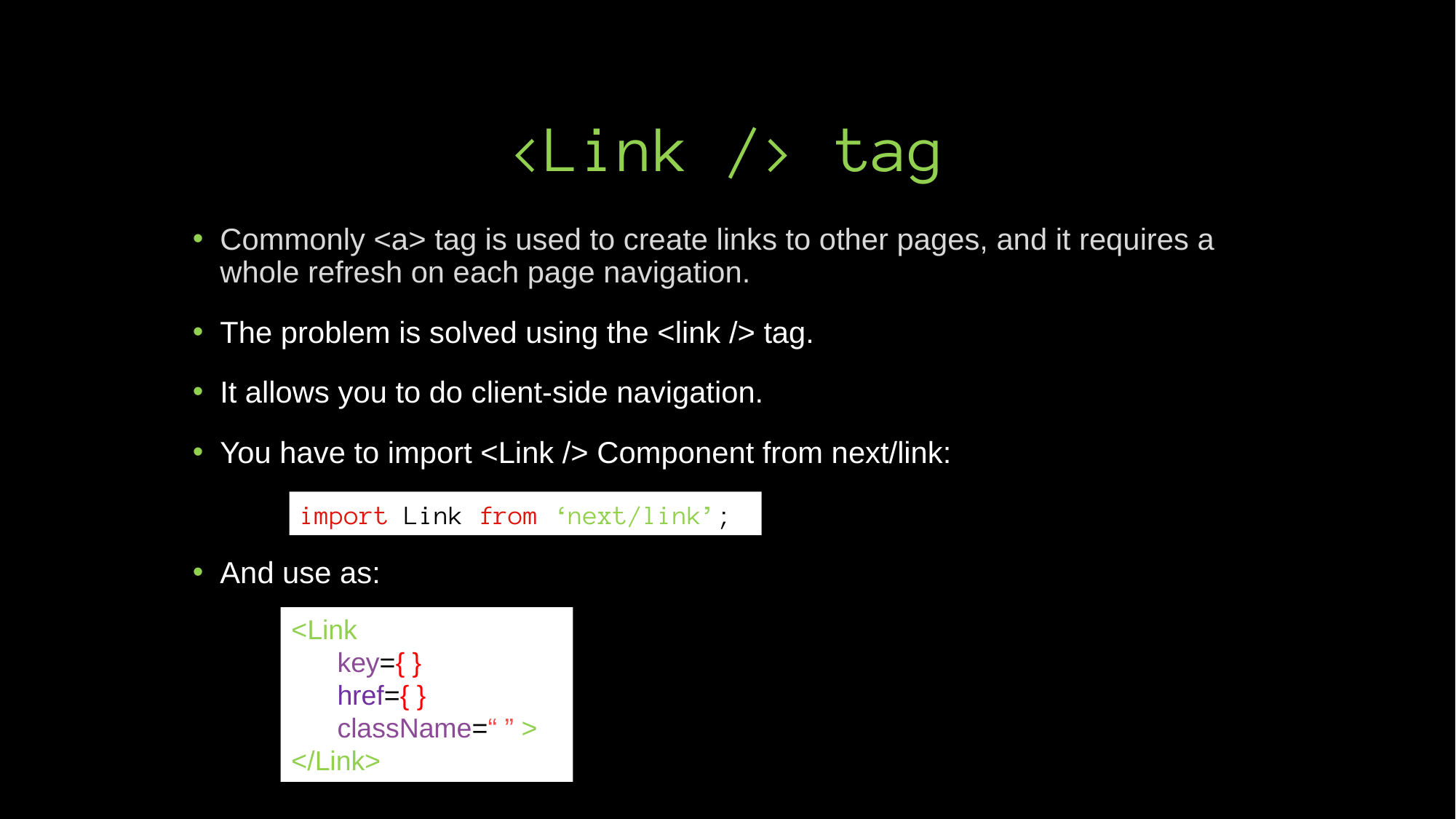

# <Link /> tag
Commonly <a> tag is used to create links to other pages, and it requires a whole refresh on each page navigation.
The problem is solved using the <link /> tag.
It allows you to do client-side navigation.
You have to import <Link /> Component from next/link:

And use as:

import Link from ‘next/link’;
<Link
      key={ }
      href={ }
      className=“ ” >
</Link>